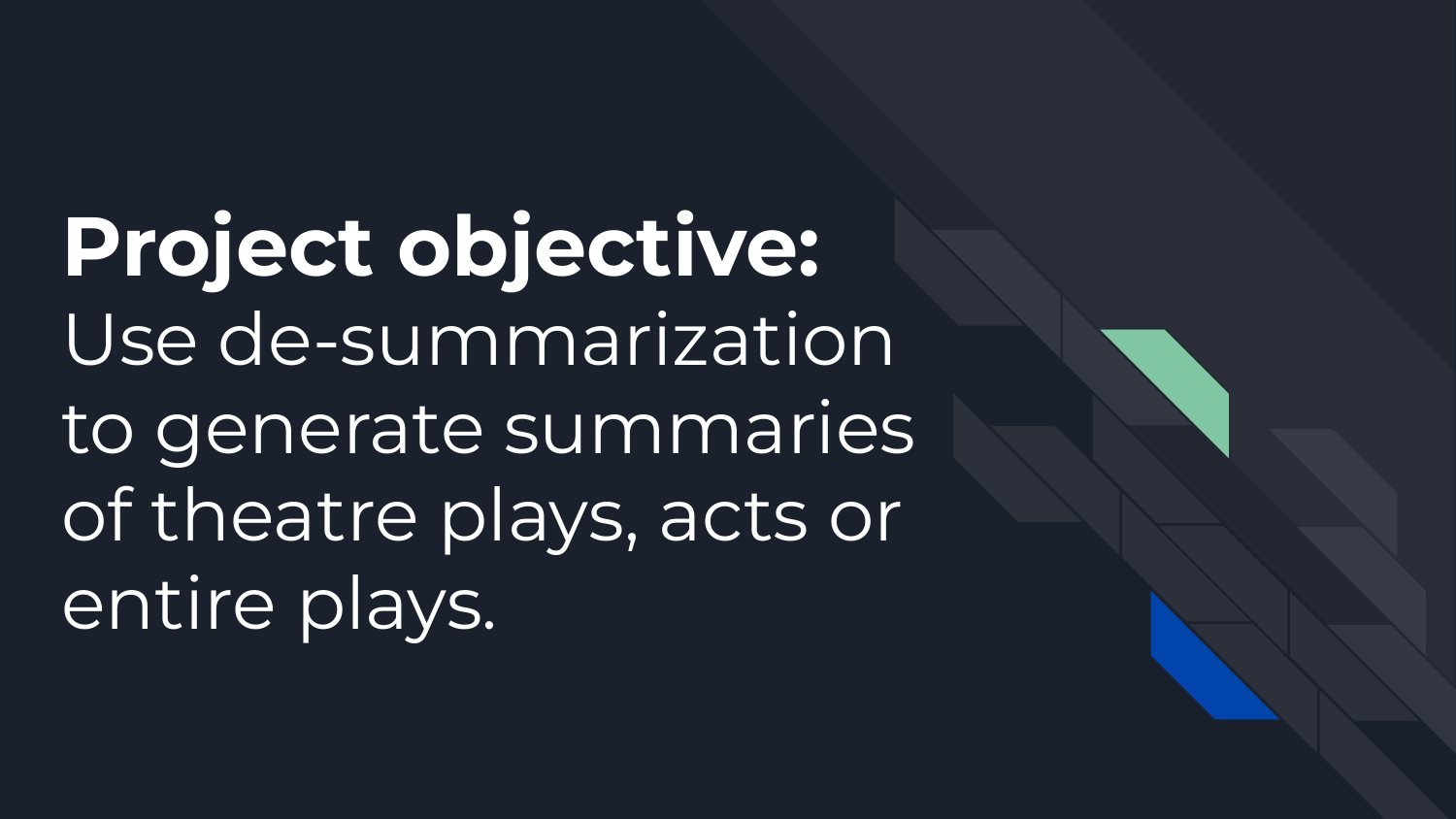

# Project objective:
Use de-summarization to generate summaries of theatre plays, acts or entire plays.